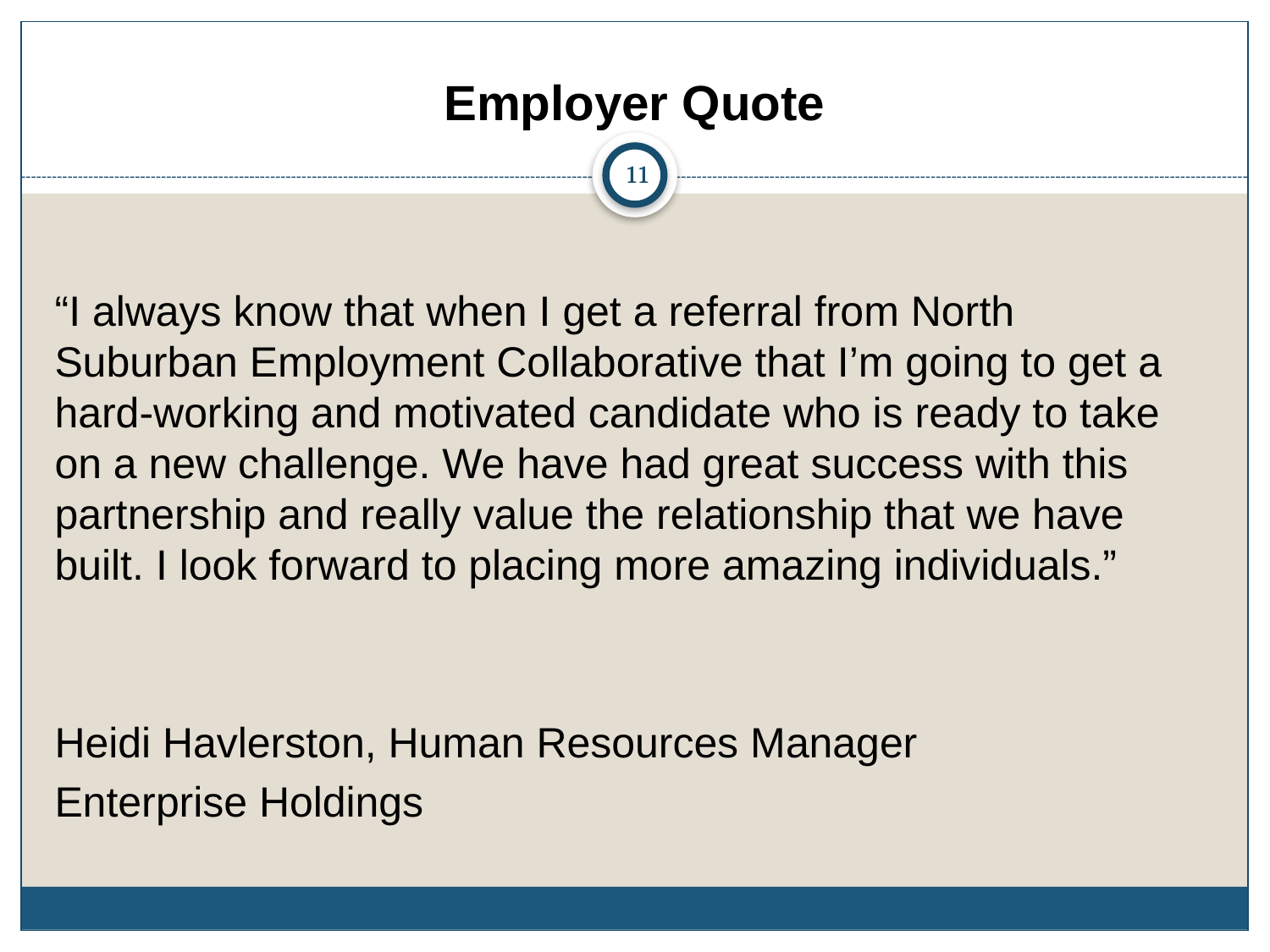

# Employer Quote
11

“I always know that when I get a referral from North Suburban Employment Collaborative that I’m going to get a hard-working and motivated candidate who is ready to take on a new challenge. We have had great success with this partnership and really value the relationship that we have built. I look forward to placing more amazing individuals.”

Heidi Havlerston, Human Resources Manager
Enterprise Holdings